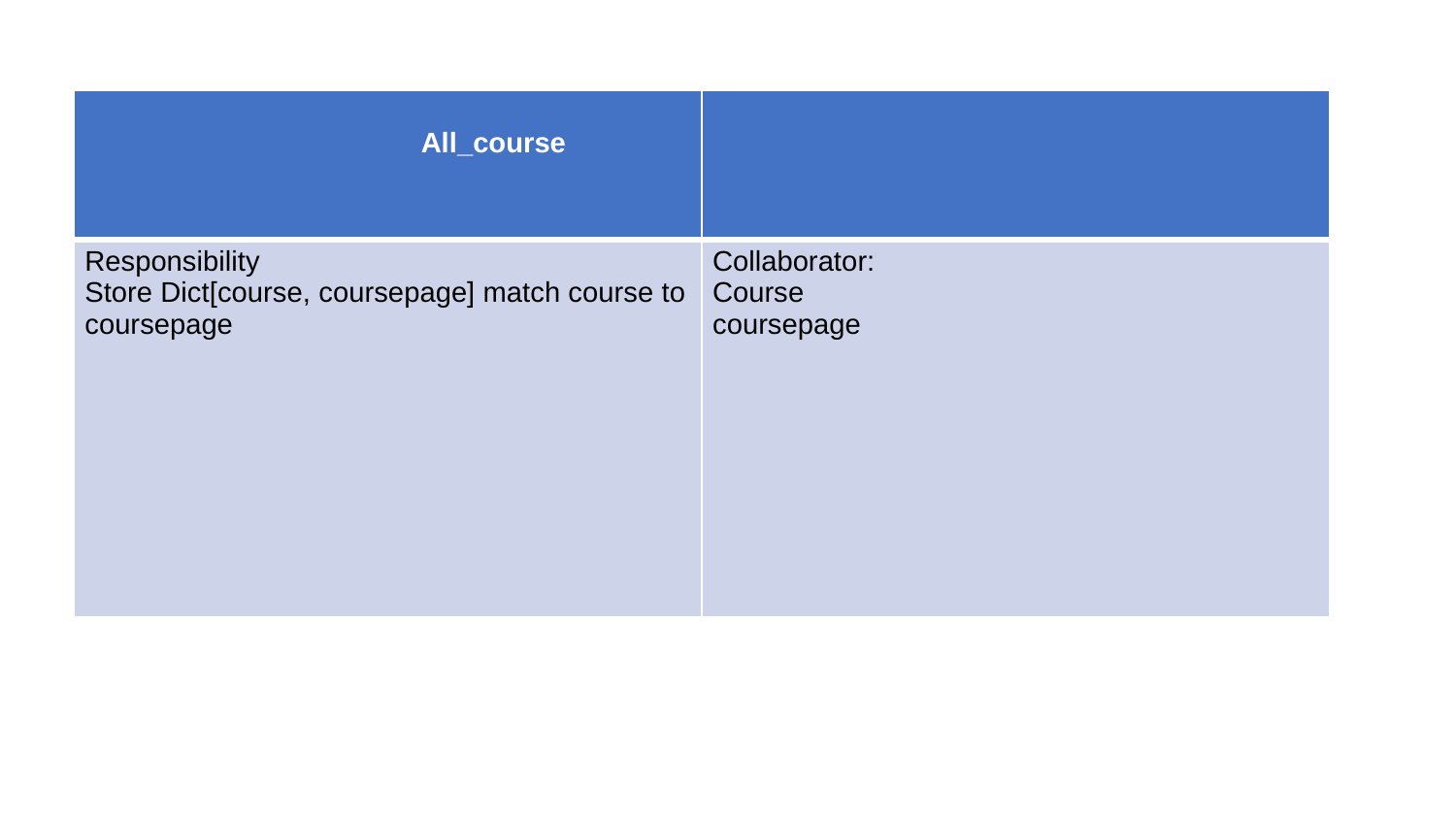

#
| All\_course |  |
| --- | --- |
| Responsibility Store Dict[course, coursepage] match course to coursepage | Collaborator: Course coursepage |